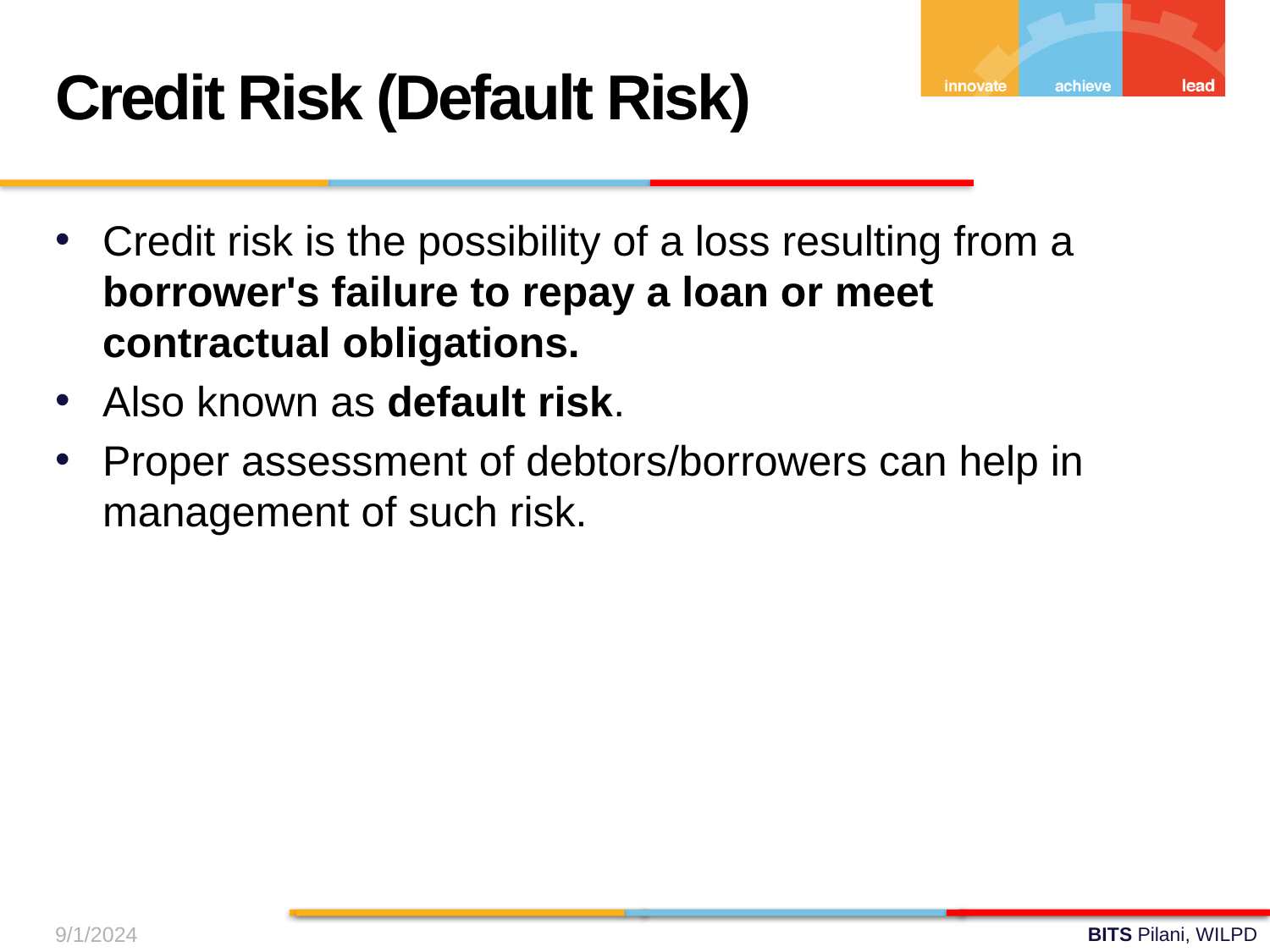

Credit Risk (Default Risk)
Credit risk is the possibility of a loss resulting from a borrower's failure to repay a loan or meet contractual obligations.
Also known as default risk.
Proper assessment of debtors/borrowers can help in management of such risk.

9/1/2024